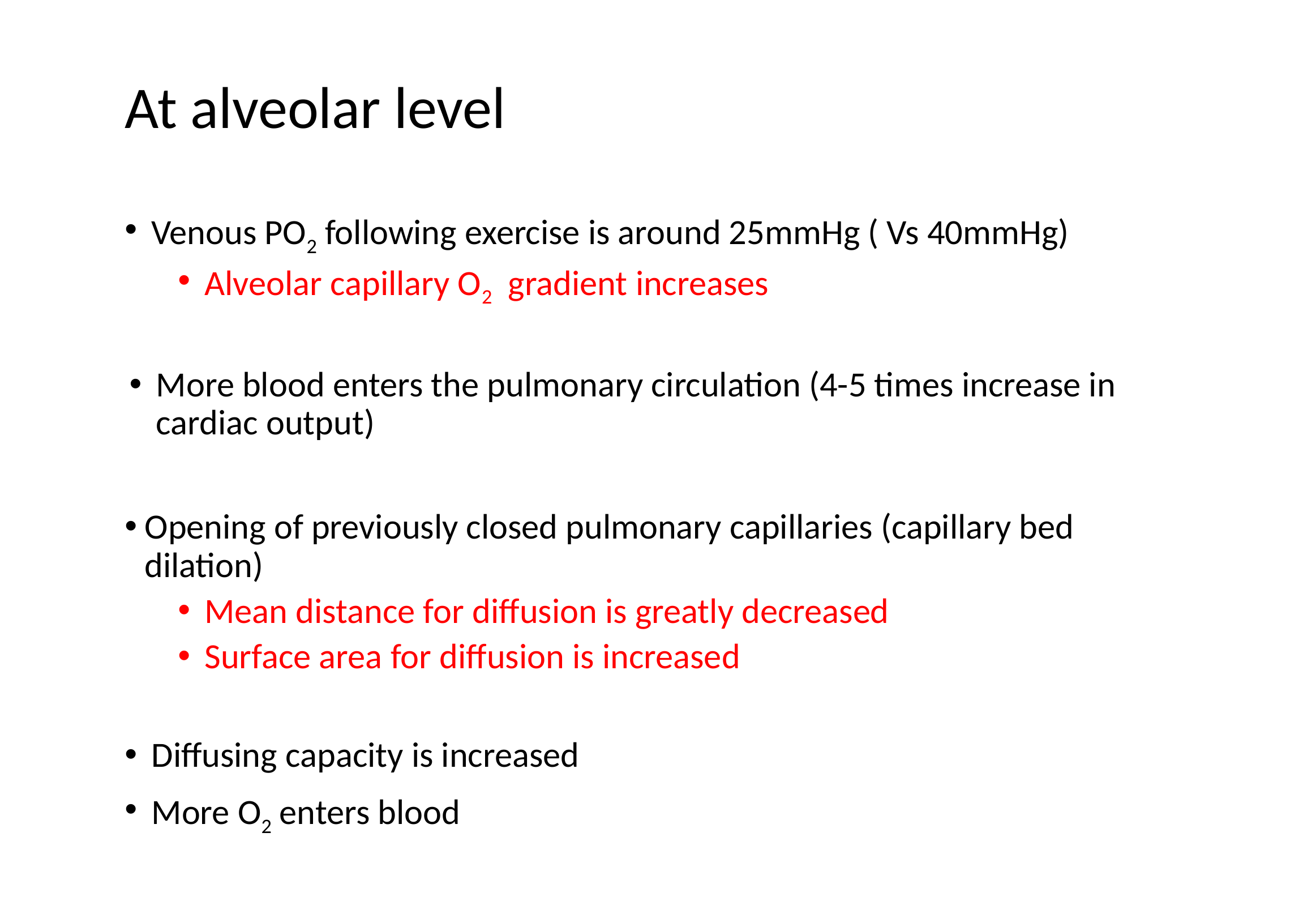

# At alveolar level
Venous PO2 following exercise is around 25mmHg ( Vs 40mmHg)
Alveolar capillary O2  gradient increases

More blood enters the pulmonary circulation (4-5 times increase in cardiac output)

Opening of previously closed pulmonary capillaries (capillary bed dilation)
Mean distance for diffusion is greatly decreased
Surface area for diffusion is increased

Diffusing capacity is increased
More O2 enters blood